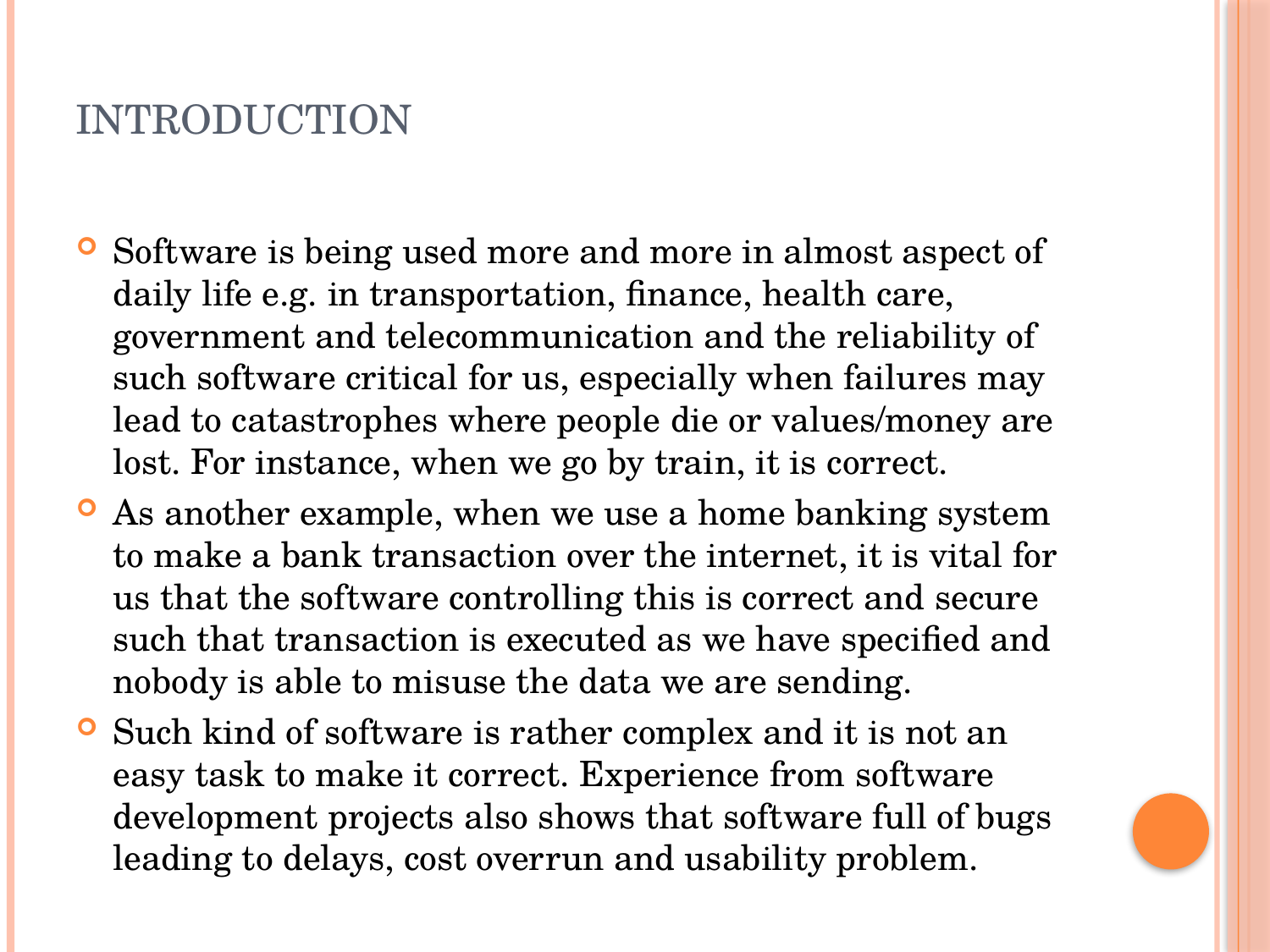

# INTRODUCTION
Software is being used more and more in almost aspect of daily life e.g. in transportation, finance, health care, government and telecommunication and the reliability of such software critical for us, especially when failures may lead to catastrophes where people die or values/money are lost. For instance, when we go by train, it is correct.
As another example, when we use a home banking system to make a bank transaction over the internet, it is vital for us that the software controlling this is correct and secure such that transaction is executed as we have specified and nobody is able to misuse the data we are sending.
Such kind of software is rather complex and it is not an easy task to make it correct. Experience from software development projects also shows that software full of bugs leading to delays, cost overrun and usability problem.